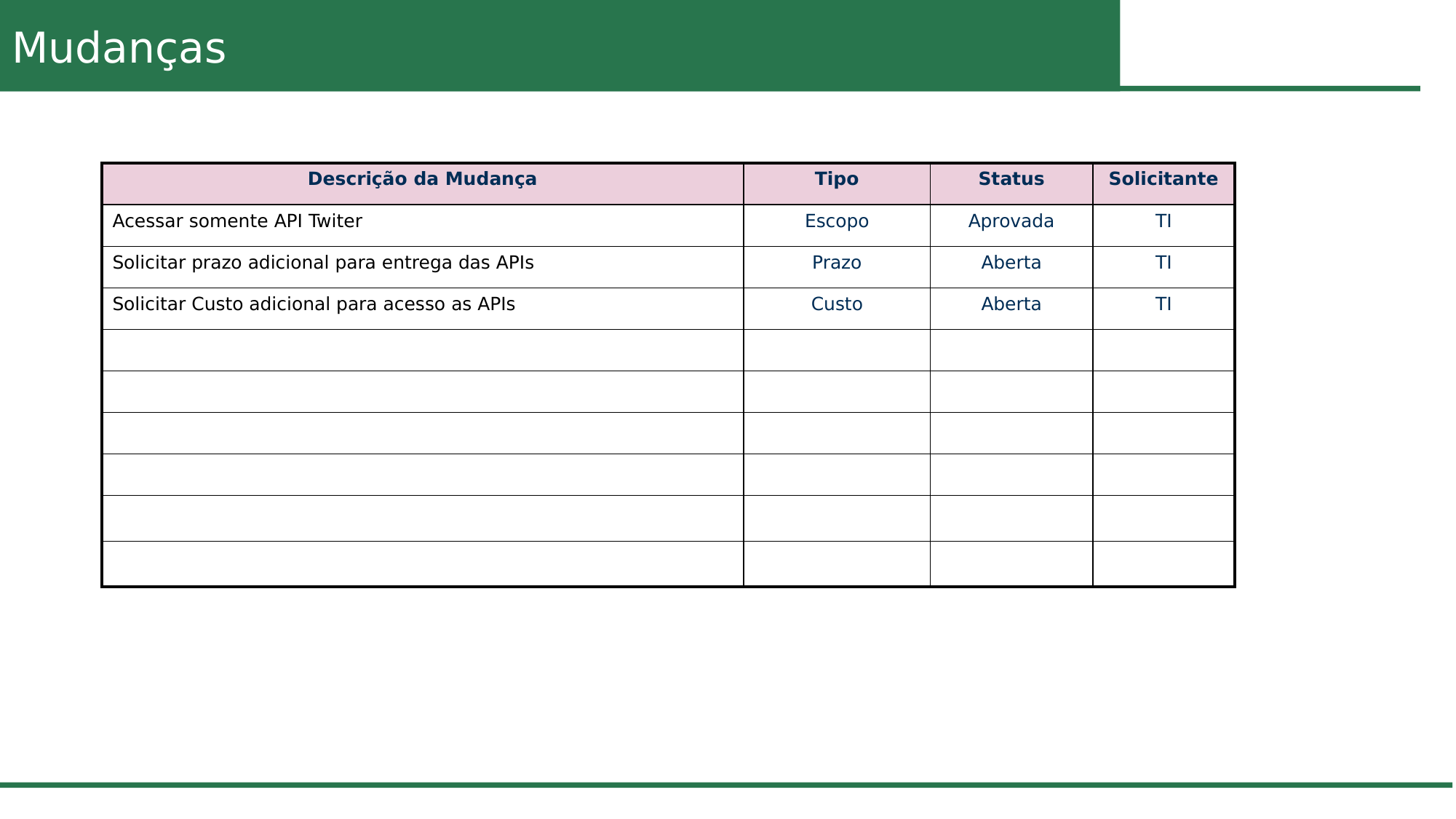

Mudanças

| Descrição da Mudança | Tipo | Status | Solicitante |
| --- | --- | --- | --- |
| Acessar somente API Twiter | Escopo | Aprovada | TI |
| Solicitar prazo adicional para entrega das APIs | Prazo | Aberta | TI |
| Solicitar Custo adicional para acesso as APIs | Custo | Aberta | TI |
|  |  |  |  |
|  |  |  |  |
|  |  |  |  |
|  |  |  |  |
|  |  |  |  |
|  |  |  |  |